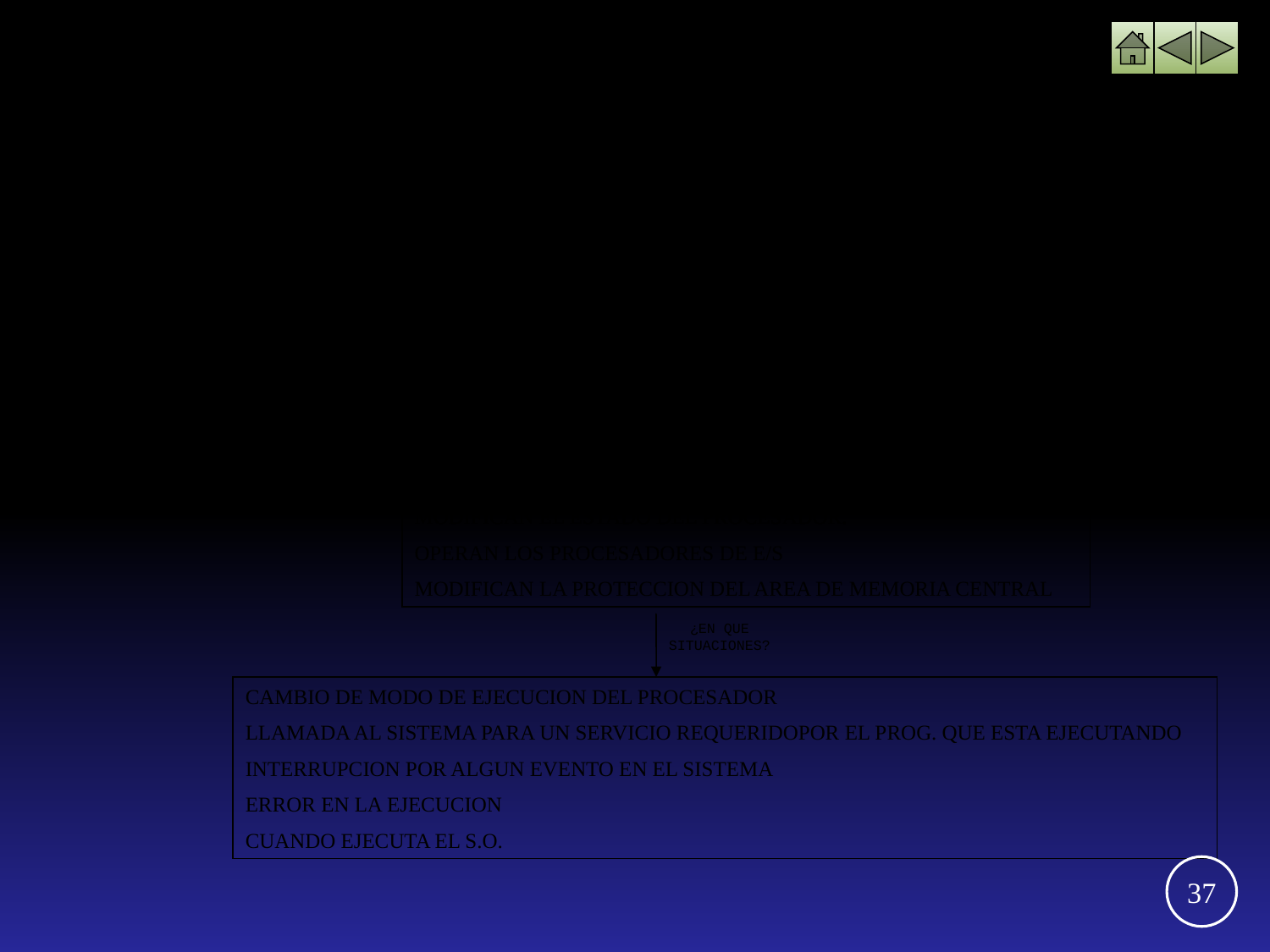

Características necesarias en H.W. para el S.O. –5-
MODO KERNEL:

CARACTERISTICAS DEL FUNCIONAMIENTO
A. EL S.O EJECUTA SIN INTERRUPCION

B. ACCESO A TODOS LOS RECURSOS
CARACTERISTICAS DE SUS INSTRUCCIONES
DOS TIPOS DE INSTRUCCIONES QUE EXISTEN EN NIVEL KERNEL

¿CUALES?

INSTR.PRIVILEGIADAS
INSTR.DEL S.O
MODO DE KERNEL
¿QUE HACEN?

MODIFICAN EL ESTADO DEL PROCESADOR.
OPERAN LOS PROCESADORES DE E/S
MODIFICAN LA PROTECCION DEL AREA DE MEMORIA CENTRAL

¿EN QUE SITUACIONES?
CAMBIO DE MODO DE EJECUCION DEL PROCESADOR
LLAMADA AL SISTEMA PARA UN SERVICIO REQUERIDOPOR EL PROG. QUE ESTA EJECUTANDO
INTERRUPCION POR ALGUN EVENTO EN EL SISTEMA
ERROR EN LA EJECUCION
CUANDO EJECUTA EL S.O.
37